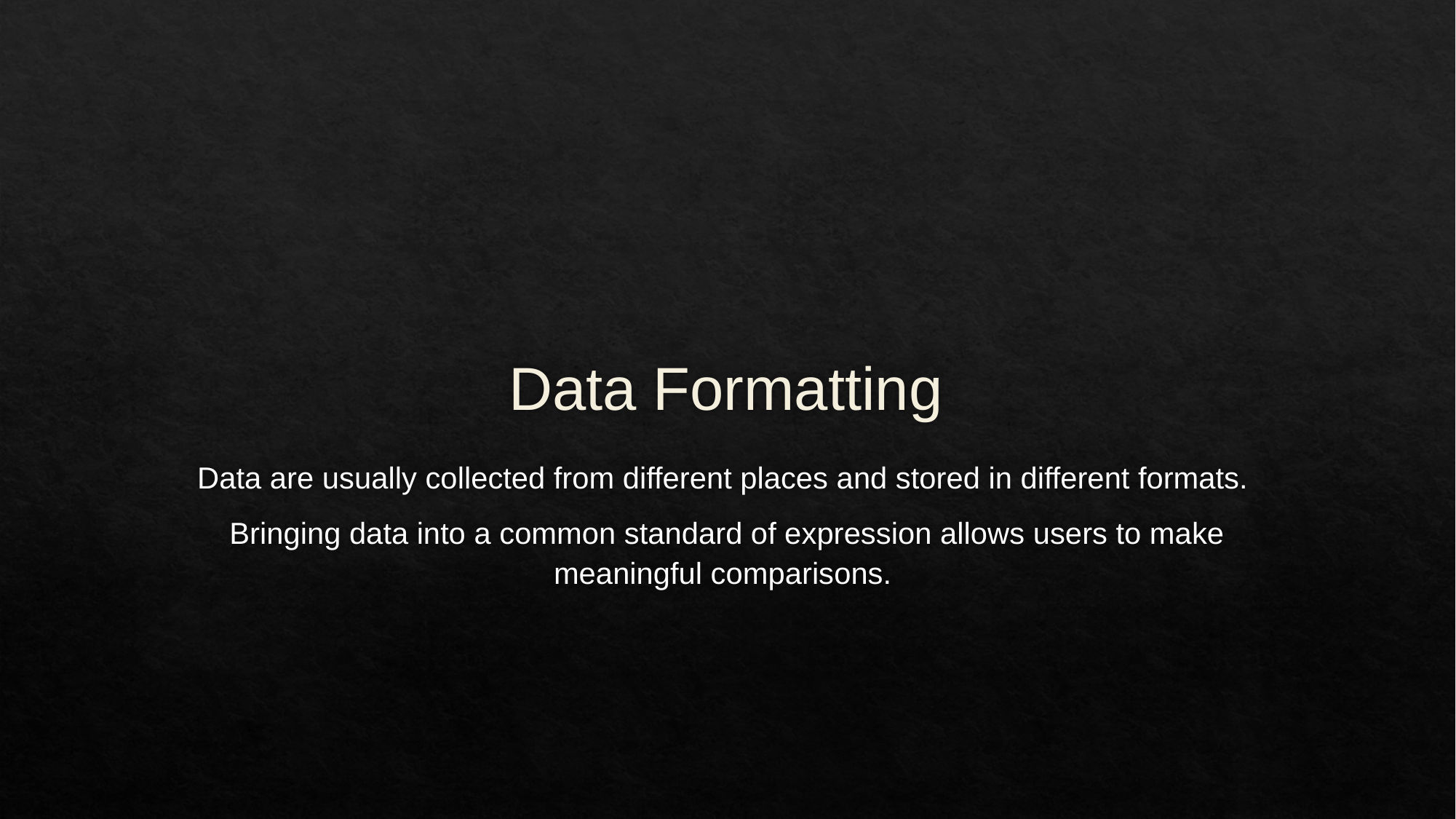

# Data Formatting
Data are usually collected from different places and stored in different formats.
Bringing data into a common standard of expression allows users to make meaningful comparisons.